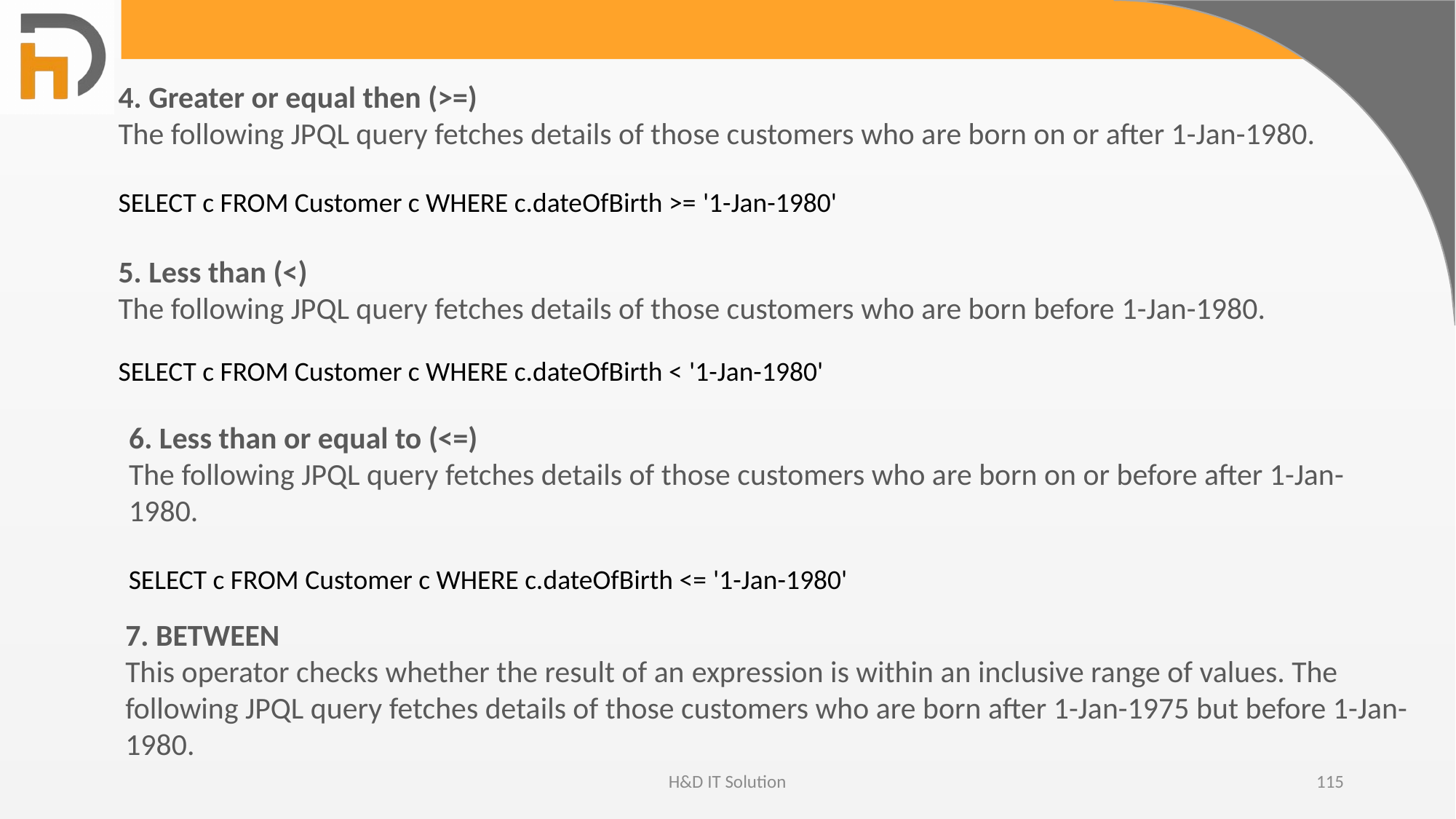

4. Greater or equal then (>=)
The following JPQL query fetches details of those customers who are born on or after 1-Jan-1980.
SELECT c FROM Customer c WHERE c.dateOfBirth >= '1-Jan-1980'
5. Less than (<)
The following JPQL query fetches details of those customers who are born before 1-Jan-1980.
SELECT c FROM Customer c WHERE c.dateOfBirth < '1-Jan-1980'
6. Less than or equal to (<=)
The following JPQL query fetches details of those customers who are born on or before after 1-Jan-1980.
SELECT c FROM Customer c WHERE c.dateOfBirth <= '1-Jan-1980'
7. BETWEEN
This operator checks whether the result of an expression is within an inclusive range of values. The following JPQL query fetches details of those customers who are born after 1-Jan-1975 but before 1-Jan-1980.
H&D IT Solution
115